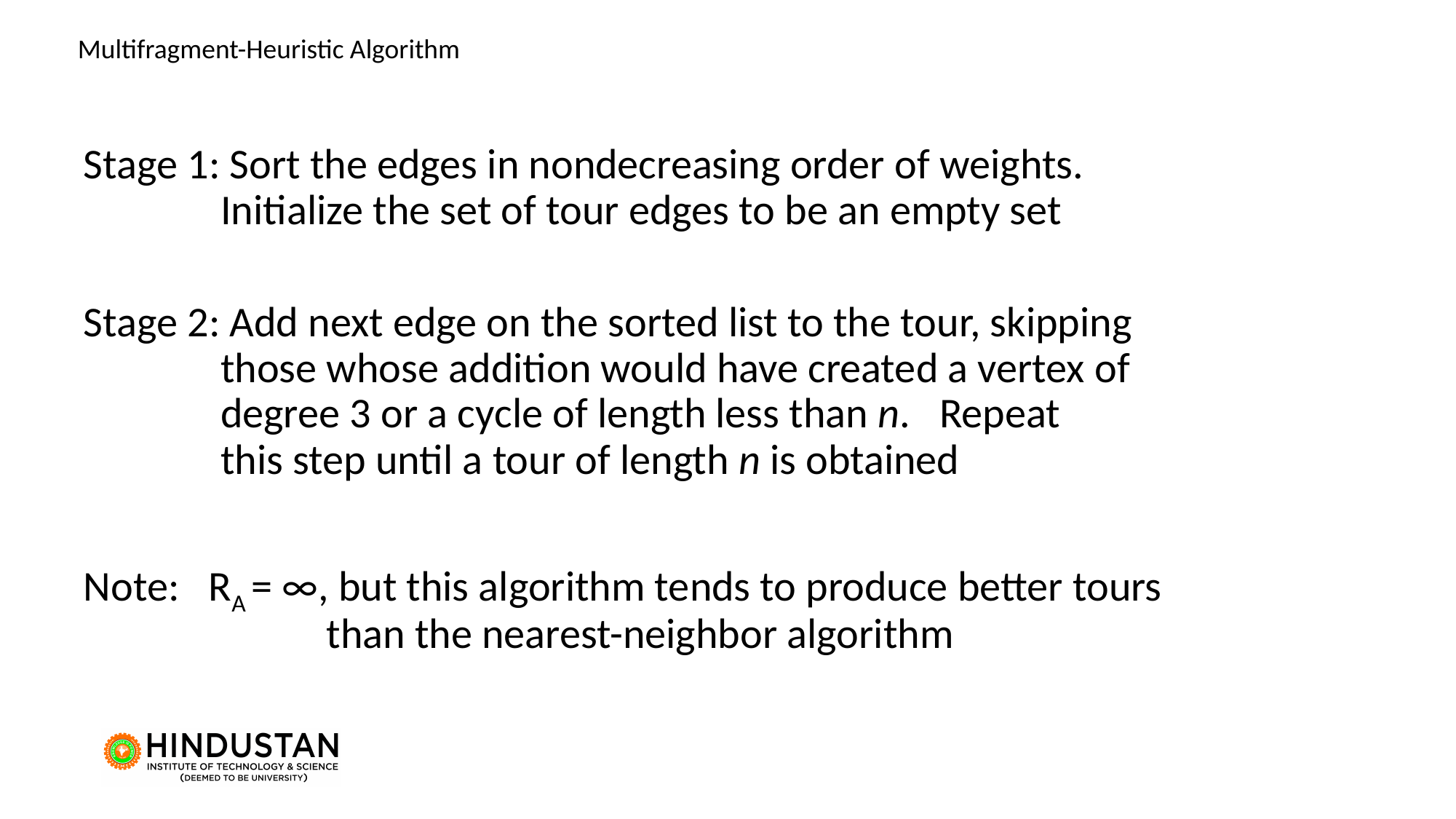

# Multifragment-Heuristic Algorithm
Stage 1: Sort the edges in nondecreasing order of weights.
Initialize the set of tour edges to be an empty set
Stage 2: Add next edge on the sorted list to the tour, skipping
those whose addition would have created a vertex of
degree 3 or a cycle of length less than n.   Repeat
this step until a tour of length n is obtained

Note:   RA = ∞, but this algorithm tends to produce better tours
           than the nearest-neighbor algorithm